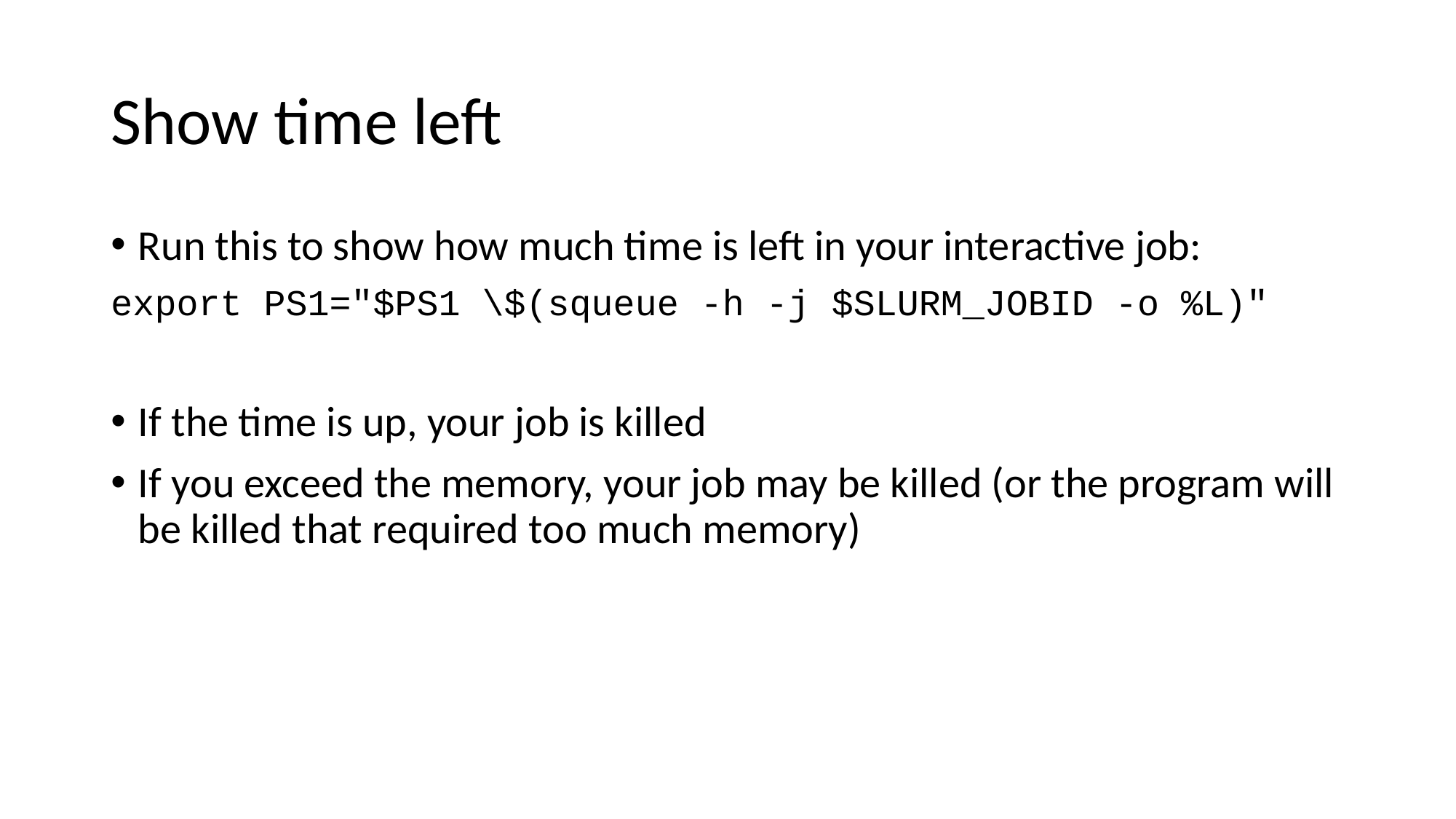

# Show time left
Run this to show how much time is left in your interactive job:
export PS1="$PS1 \$(squeue -h -j $SLURM_JOBID -o %L)"

If the time is up, your job is killed
If you exceed the memory, your job may be killed (or the program will be killed that required too much memory)